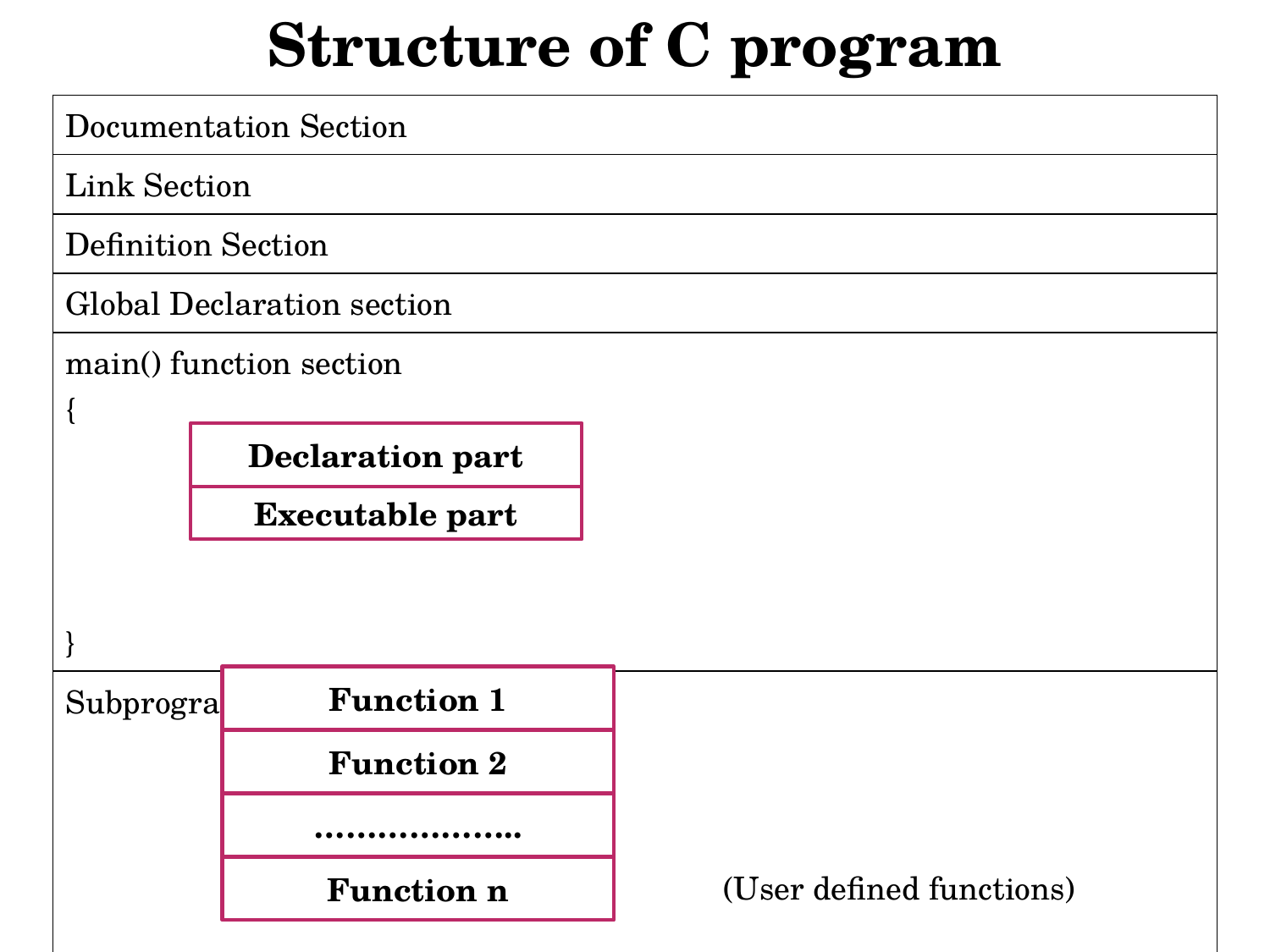

# Structure of C program
| Documentation Section |
| --- |
| Link Section |
| Definition Section |
| Global Declaration section |
| main() function section { } |
| Subprogram section (User defined functions) |
Declaration part
Executable part
Function 1
Function 2
………………..
Function n